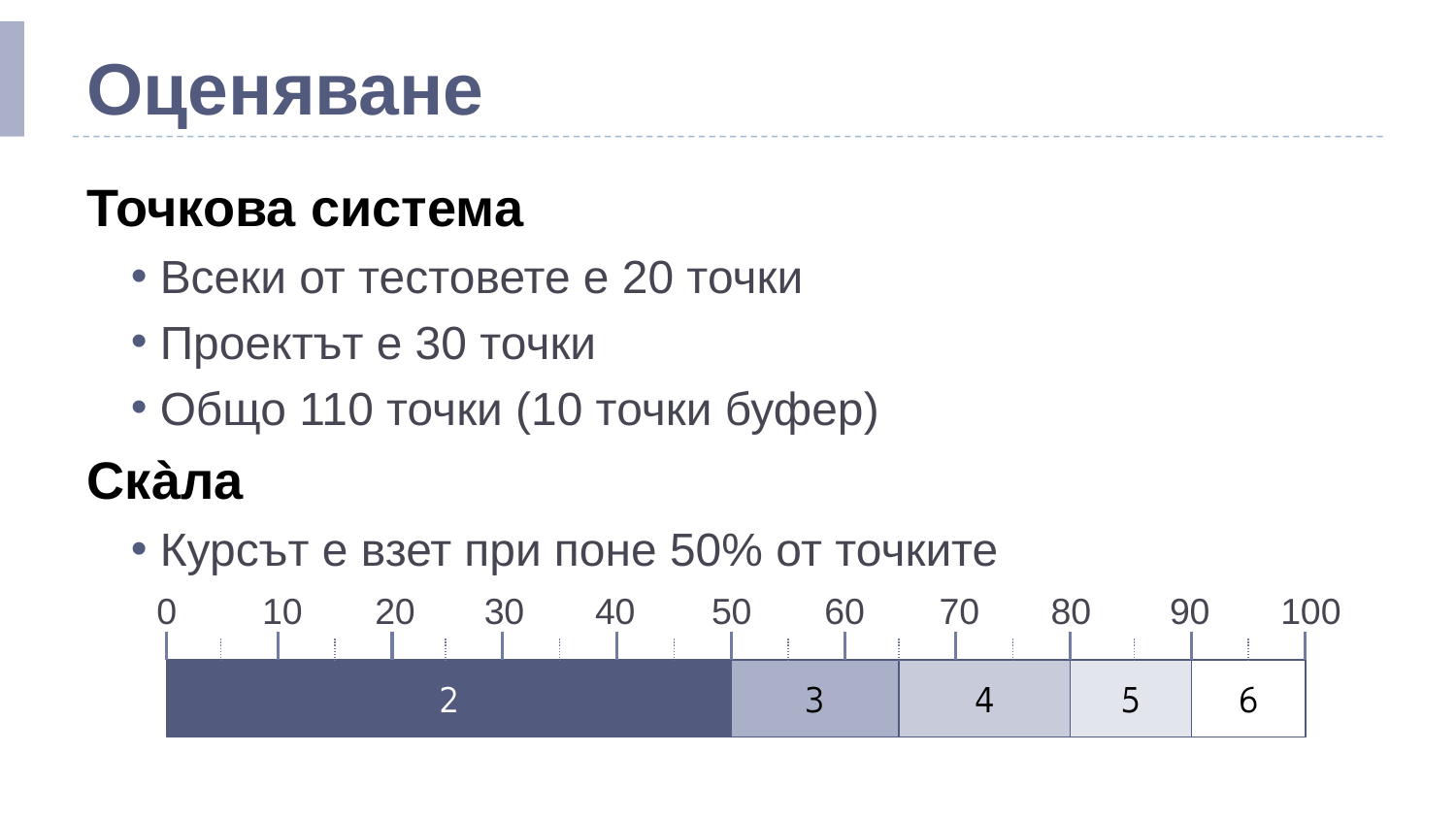

# Оценяване
Точкова система
Всеки от тестовете е 20 точки
Проектът е 30 точки
Общо 110 точки (10 точки буфер)
Скàла
Курсът е взет при поне 50% от точките
0	10	20	30	40	50	60	70	80	90	100
2
3
4
5
6